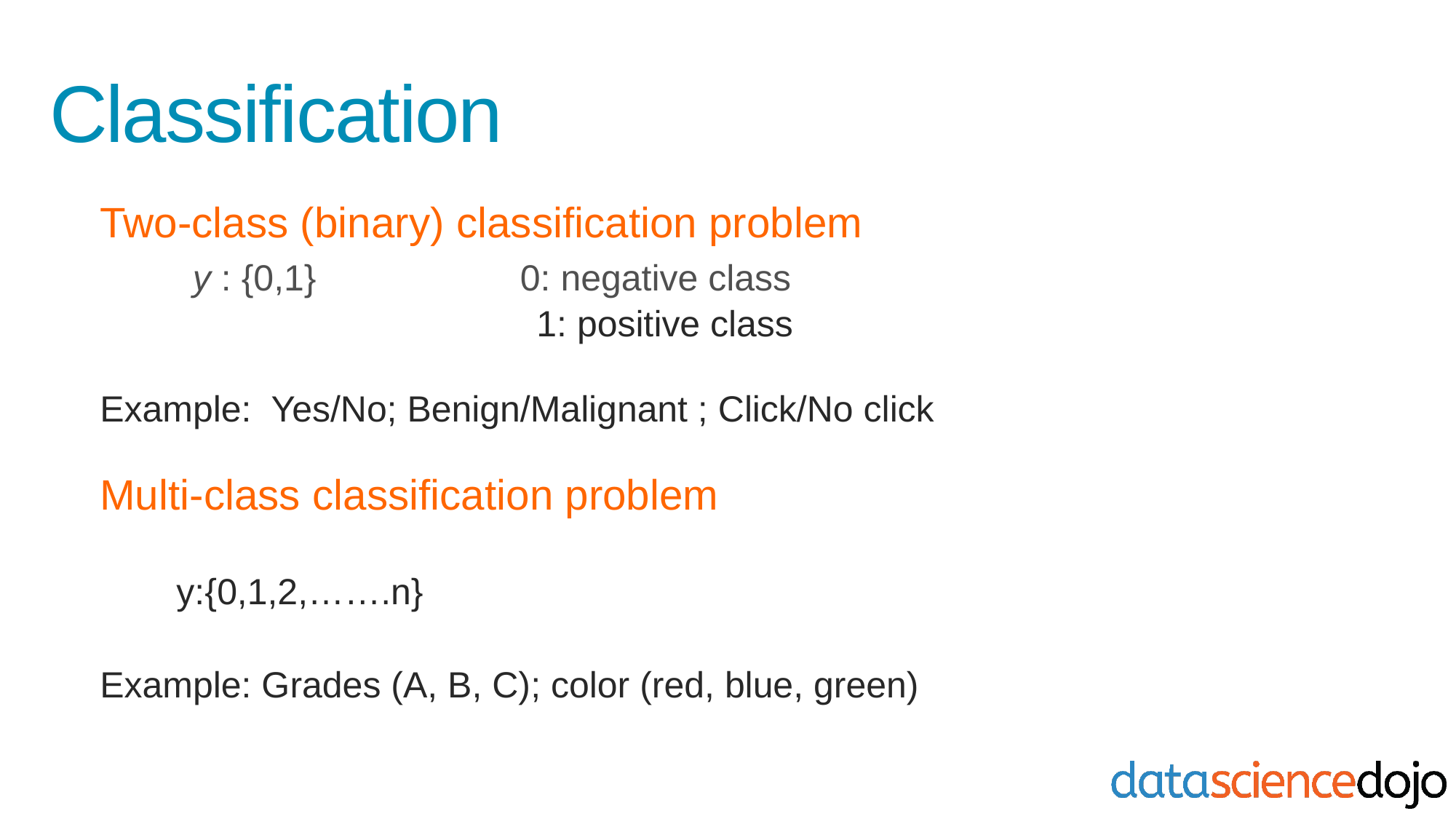

# Classification
Two-class (binary) classification problem
y : {0,1}       		0: negative class
                  			1: positive class

Example:  Yes/No; Benign/Malignant ; Click/No click

Multi-class classification problem

y:{0,1,2,…….n}

Example: Grades (A, B, C); color (red, blue, green)